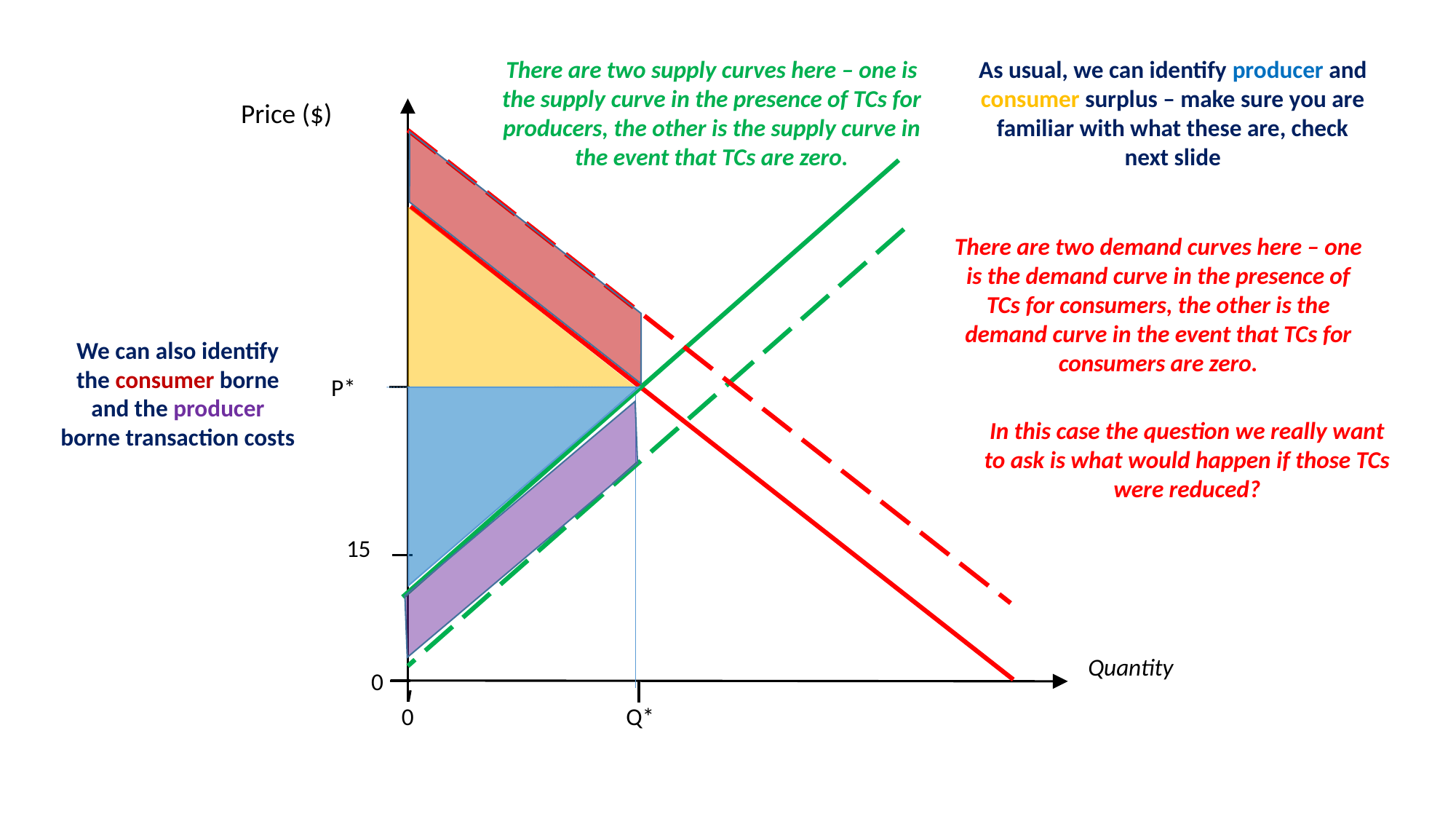

There are two supply curves here – one is the supply curve in the presence of TCs for producers, the other is the supply curve in the event that TCs are zero.
As usual, we can identify producer and consumer surplus – make sure you are familiar with what these are, check next slide
Price ($)

There are two demand curves here – one is the demand curve in the presence of TCs for consumers, the other is the demand curve in the event that TCs for consumers are zero.

We can also identify the consumer borne and the producer borne transaction costs
P*

In this case the question we really want to ask is what would happen if those TCs were reduced?

15
Quantity
0
0
Q*